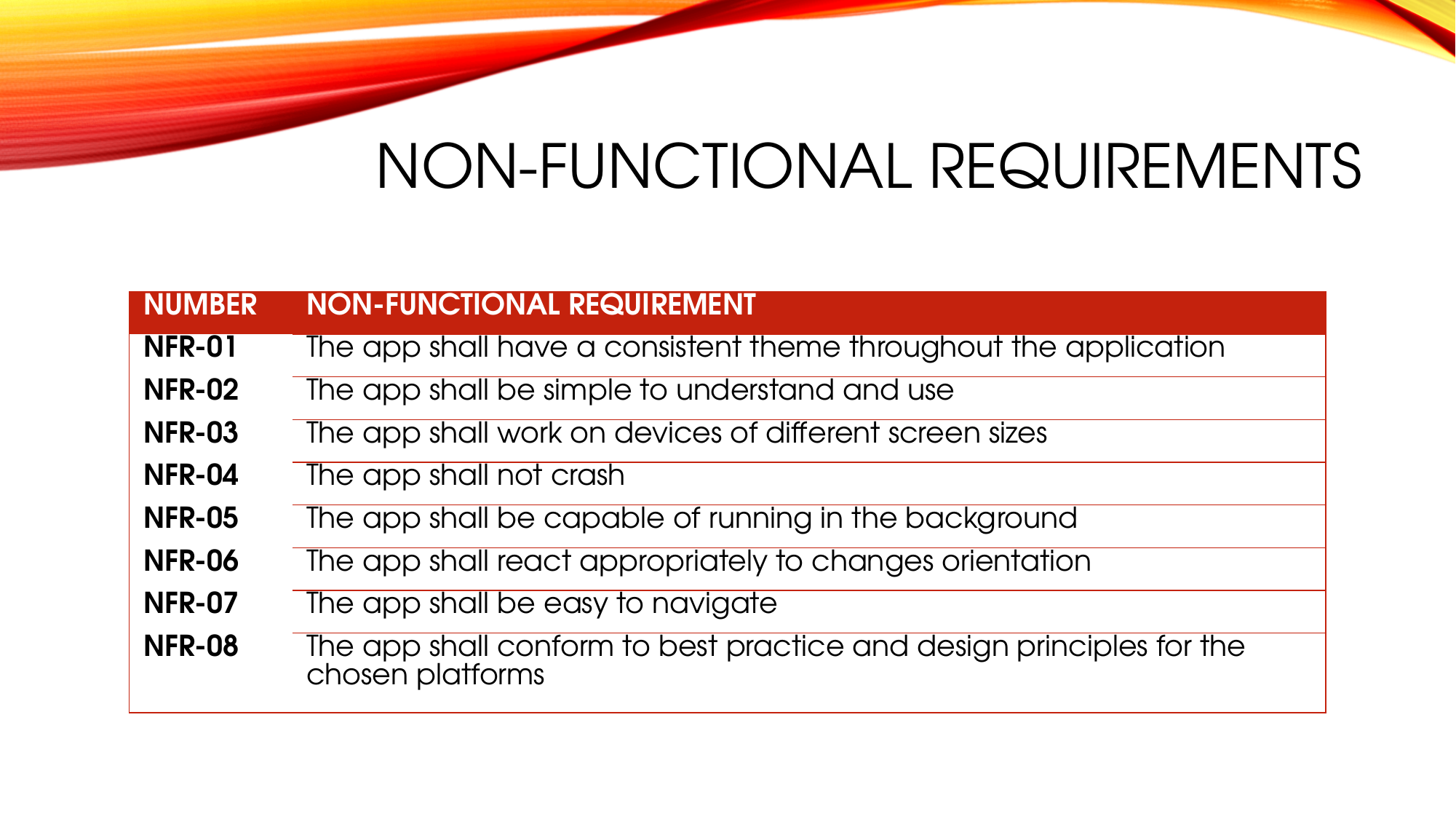

# Non-functional requirements
| Number | Non-Functional Requirement |
| --- | --- |
| NFR-01 | The app shall have a consistent theme throughout the application |
| NFR-02 | The app shall be simple to understand and use |
| NFR-03 | The app shall work on devices of different screen sizes |
| NFR-04 | The app shall not crash |
| NFR-05 | The app shall be capable of running in the background |
| NFR-06 | The app shall react appropriately to changes orientation |
| NFR-07 | The app shall be easy to navigate |
| NFR-08 | The app shall conform to best practice and design principles for the chosen platforms |